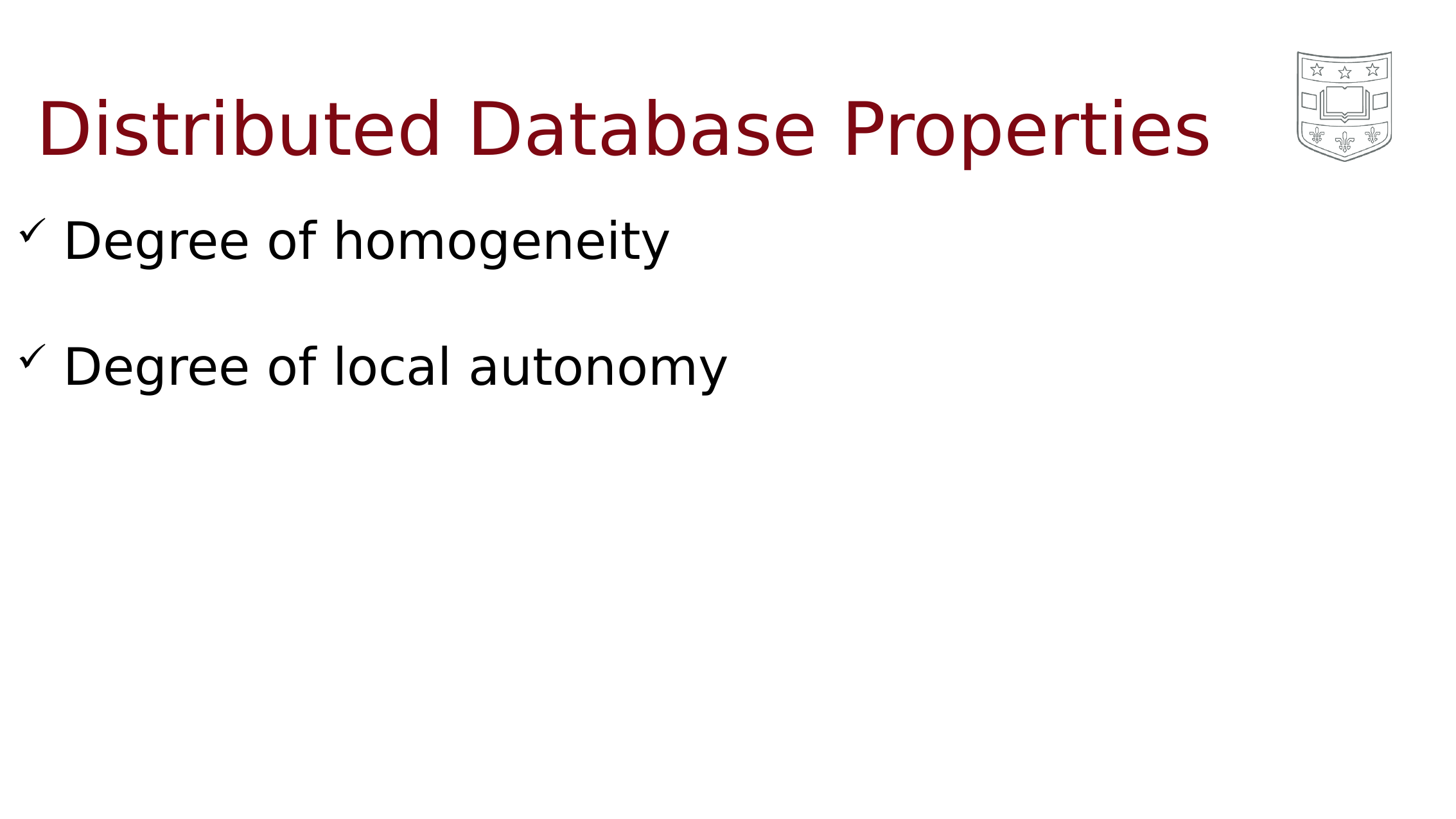

# Distributed Database Properties
Degree of homogeneity

Degree of local autonomy